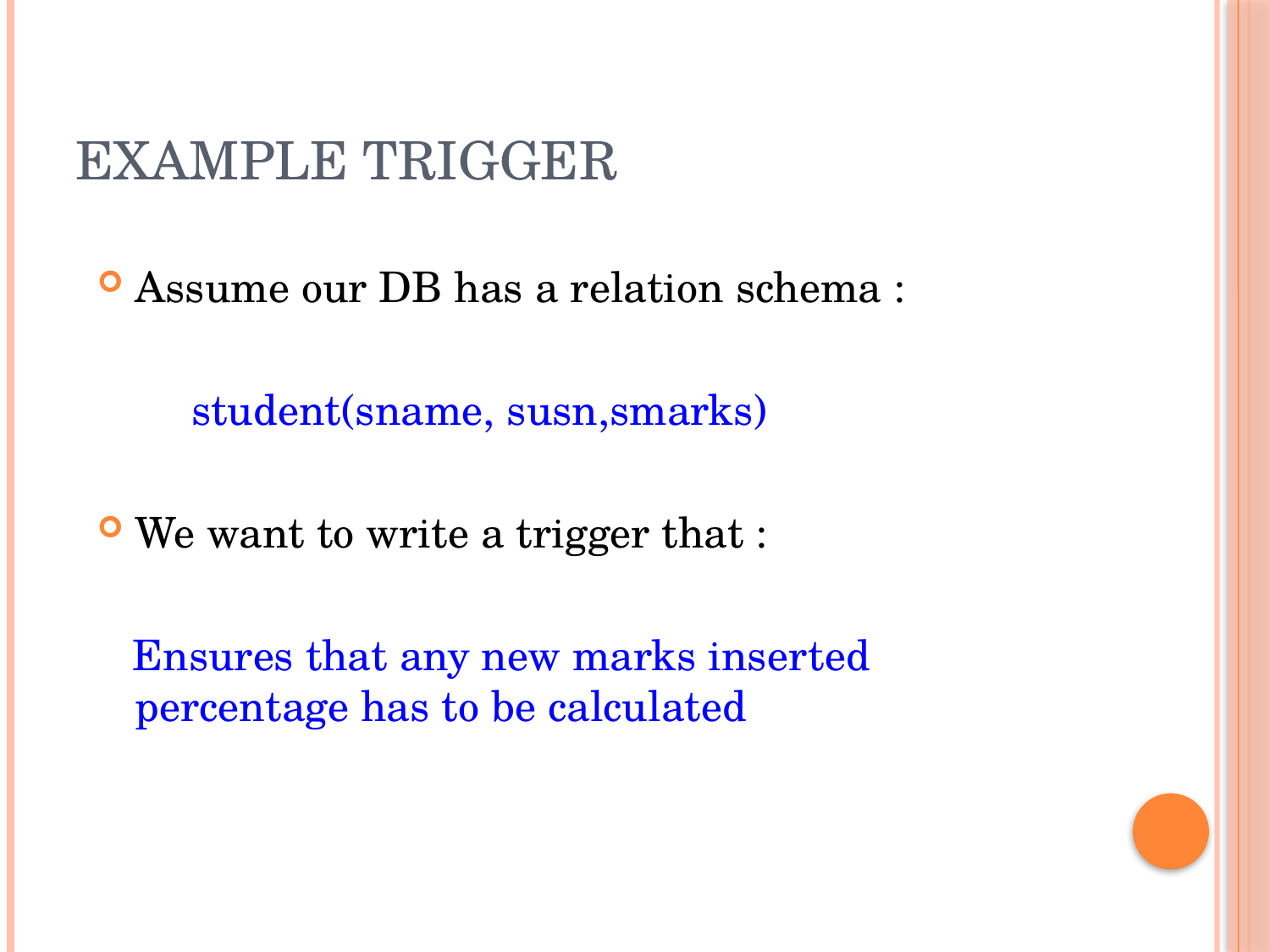

# Example Trigger
Assume our DB has a relation schema :

        student(sname, susn,smarks)

We want to write a trigger that :

   Ensures that any new marks inserted percentage has to be calculated